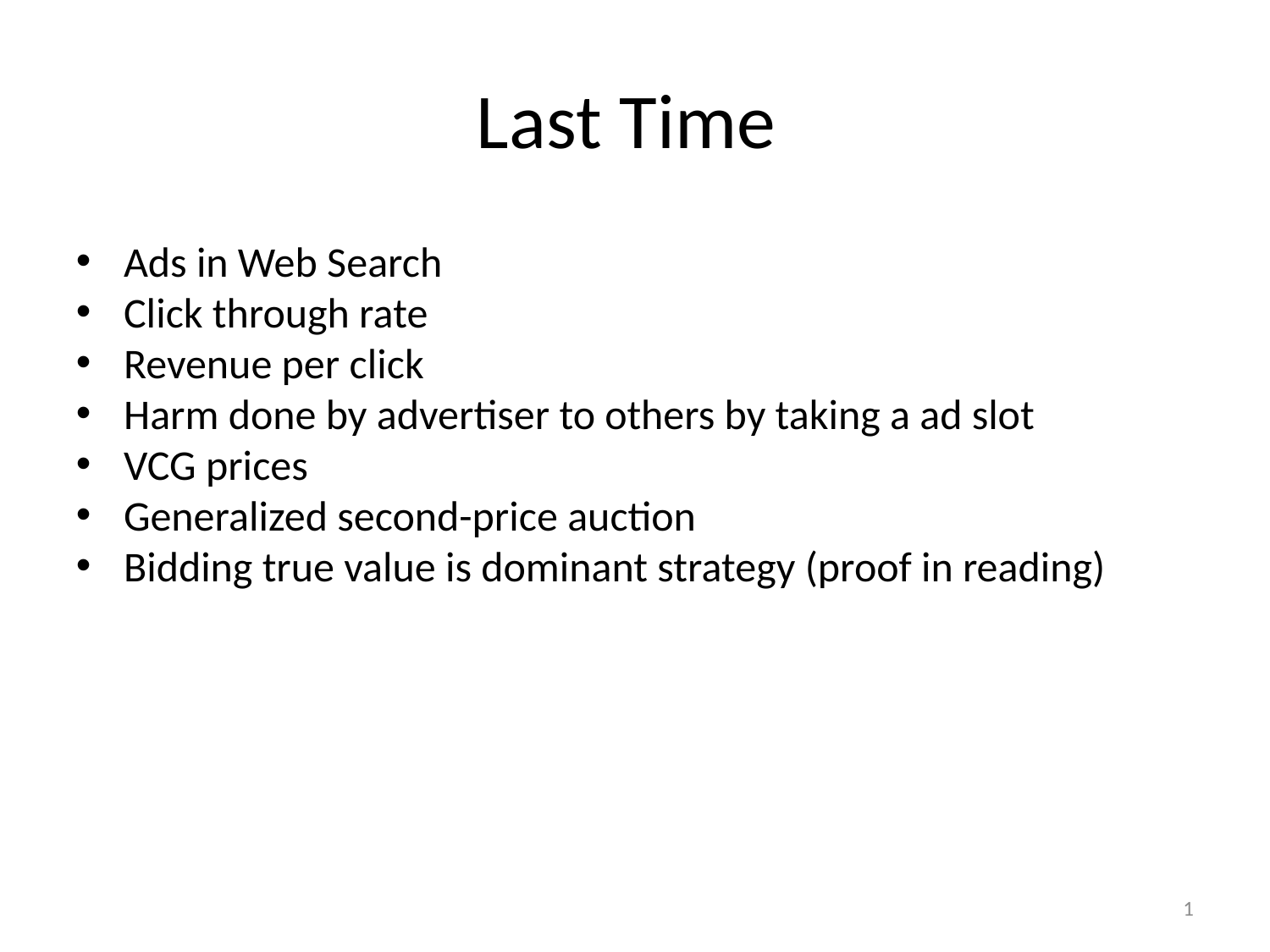

# Last Time
Ads in Web Search
Click through rate
Revenue per click
Harm done by advertiser to others by taking a ad slot
VCG prices
Generalized second-price auction
Bidding true value is dominant strategy (proof in reading)

1